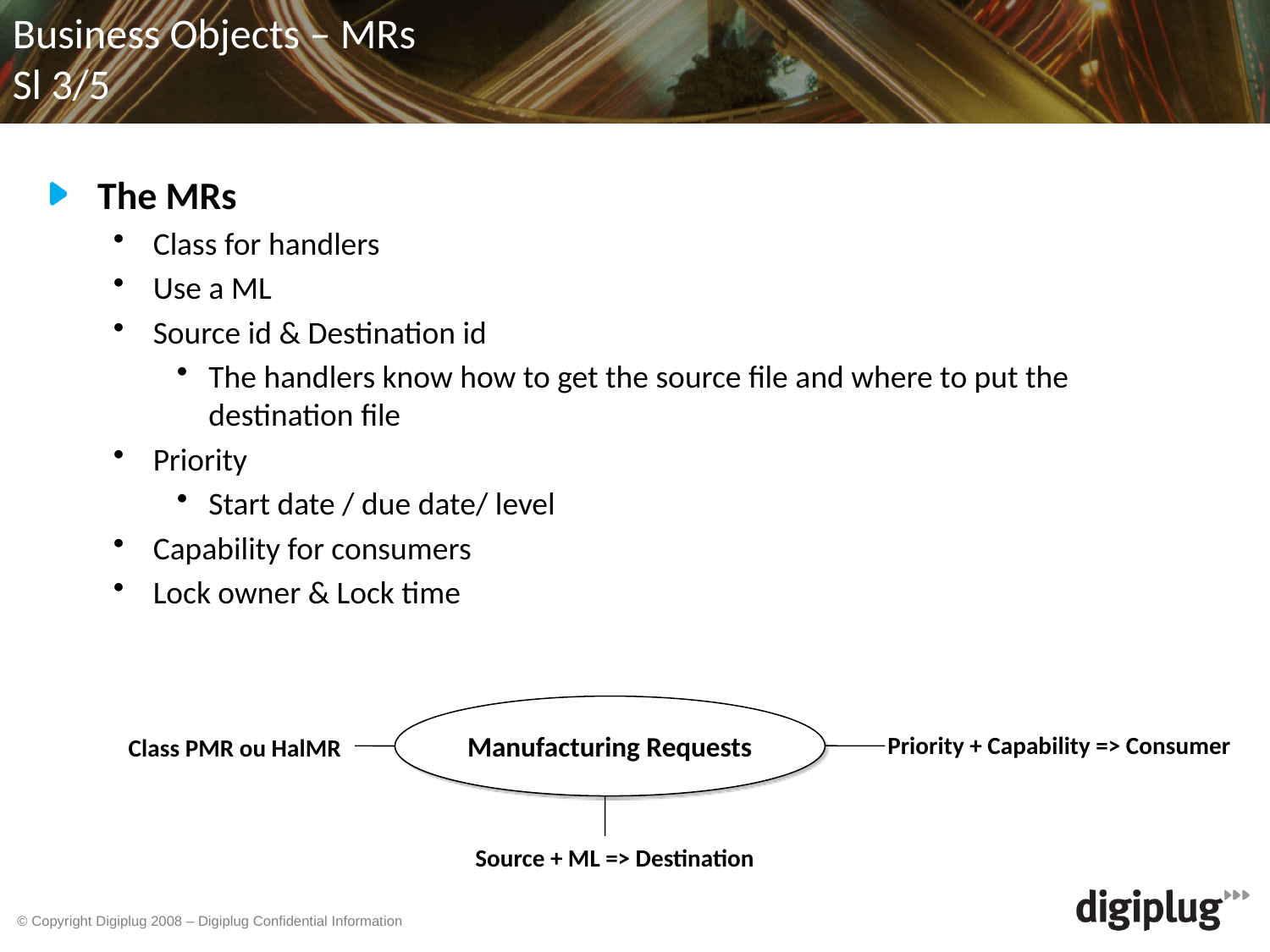

Business Objects – MRs
Sl 3/5

The MRs
Class for handlers
Use a ML
Source id & Destination id
The handlers know how to get the source file and where to put the destination file
Priority
Start date / due date/ level
Capability for consumers
Lock owner & Lock time

Manufacturing Requests
Priority + Capability => Consumer
Class PMR ou HalMR

Source + ML => Destination